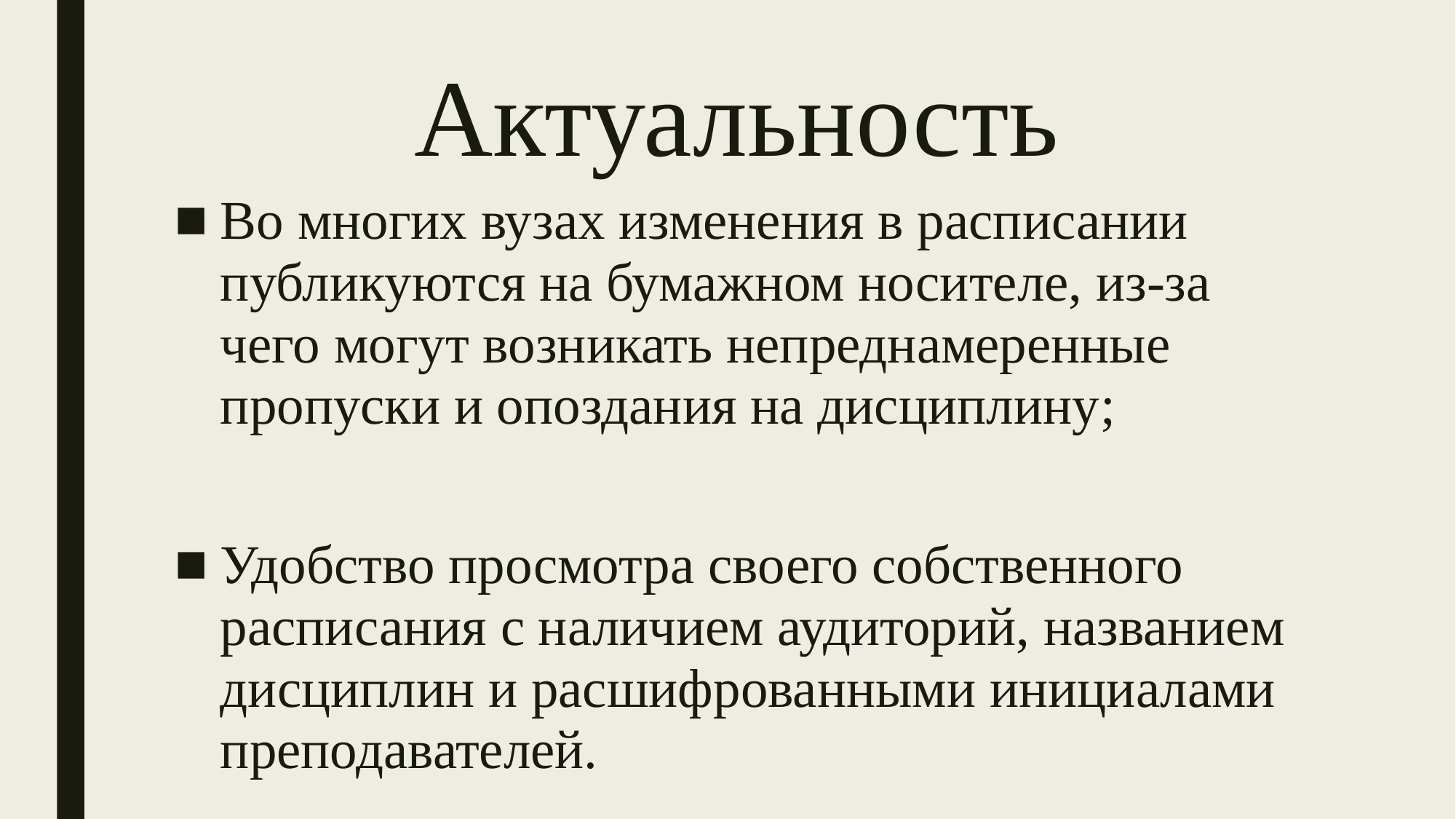

# Актуальность
Во многих вузах изменения в расписании публикуются на бумажном носителе, из-за чего могут возникать непреднамеренные пропуски и опоздания на дисциплину;

Удобство просмотра своего собственного расписания с наличием аудиторий, названием дисциплин и расшифрованными инициалами преподавателей.